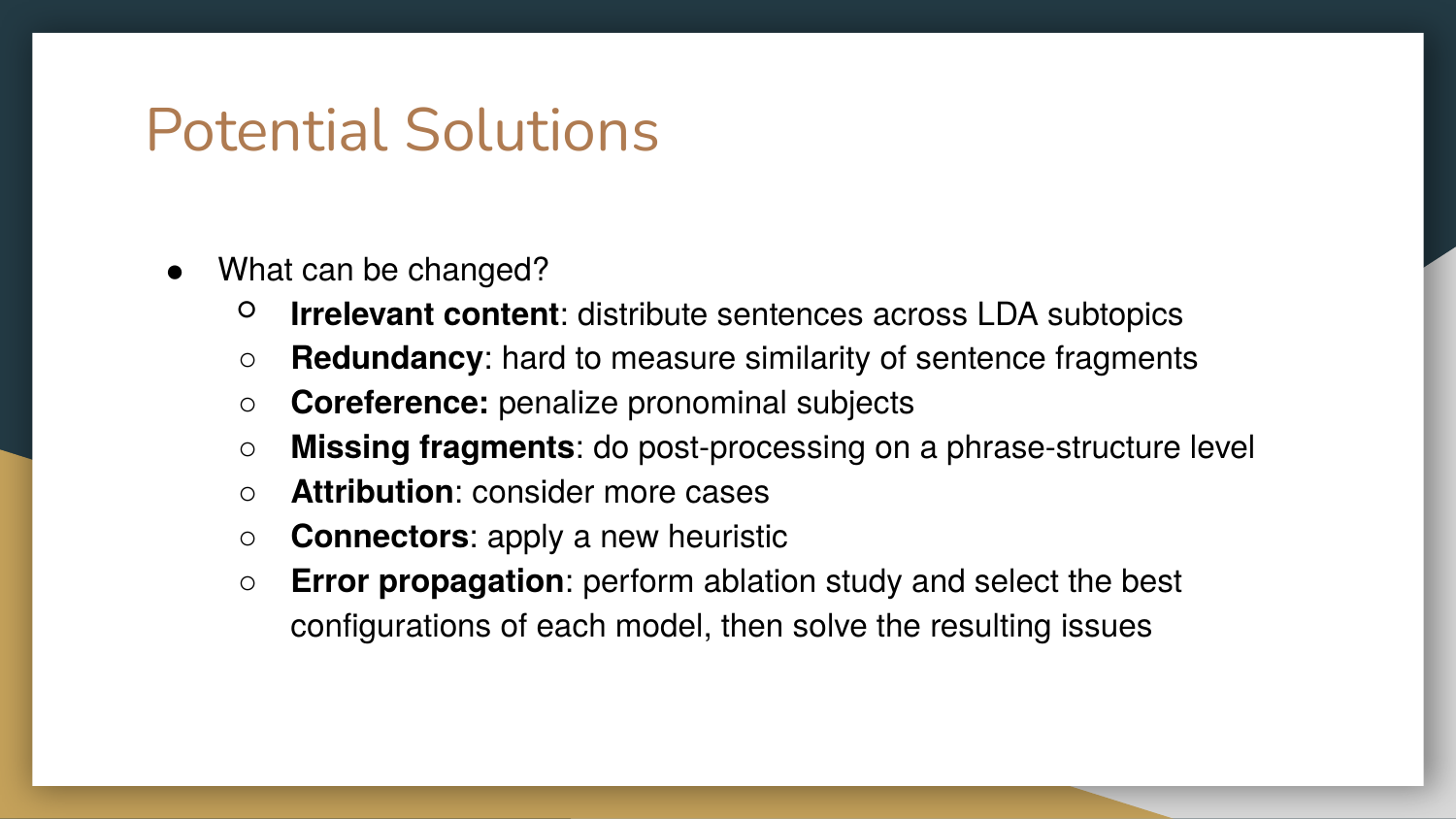

# Potential Solutions

What can be changed?
Irrelevant content: distribute sentences across LDA subtopics
Redundancy: hard to measure similarity of sentence fragments
Coreference: penalize pronominal subjects
Missing fragments: do post-processing on a phrase-structure level
Attribution: consider more cases
Connectors: apply a new heuristic
Error propagation: perform ablation study and select the best configurations of each model, then solve the resulting issues